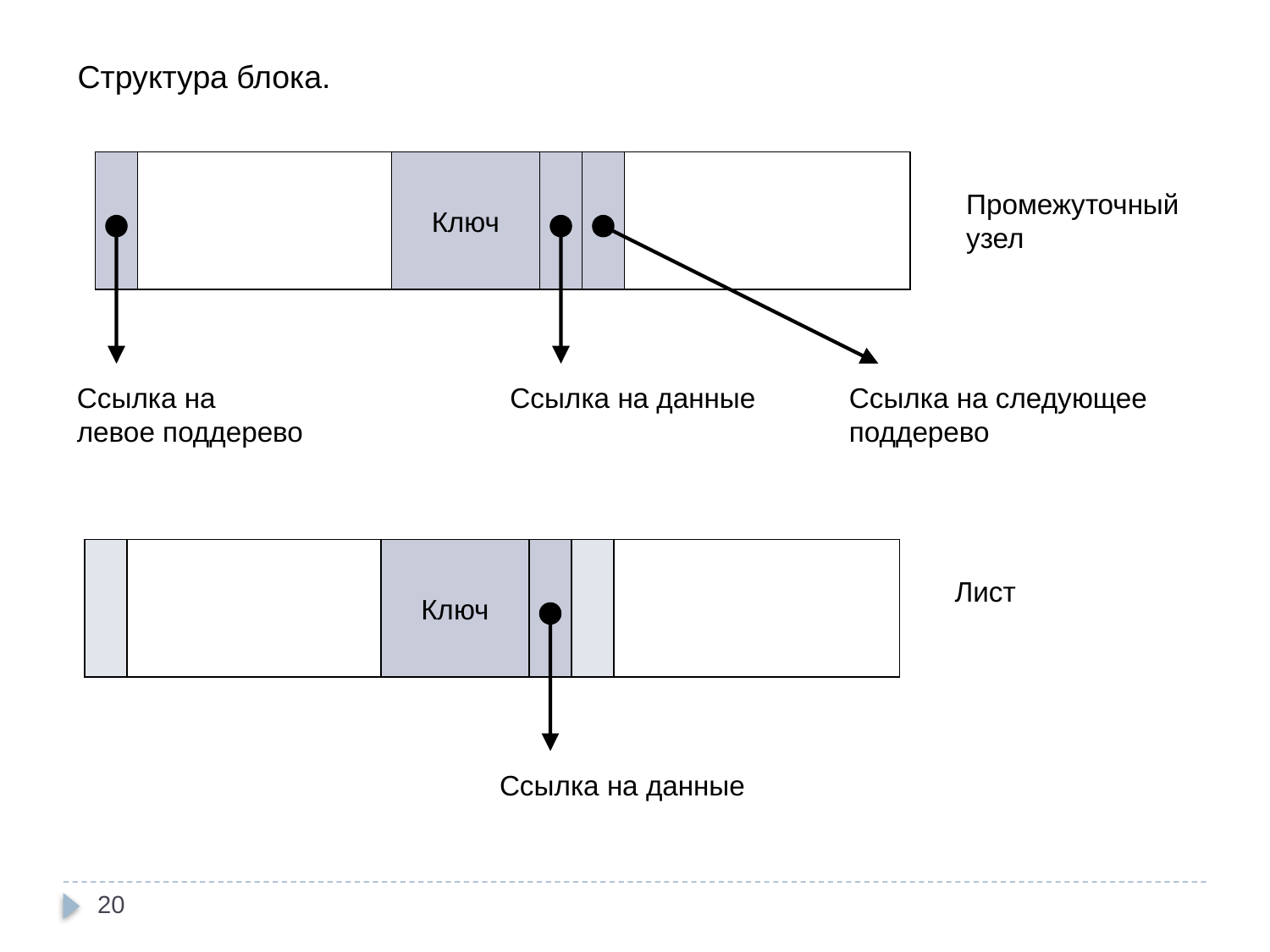

Структура блока.

Ключ

Промежуточный
узел

Ссылка на
левое поддерево
Ссылка на данные
Ссылка на следующее
поддерево

Ключ

Лист

Ссылка на данные
20